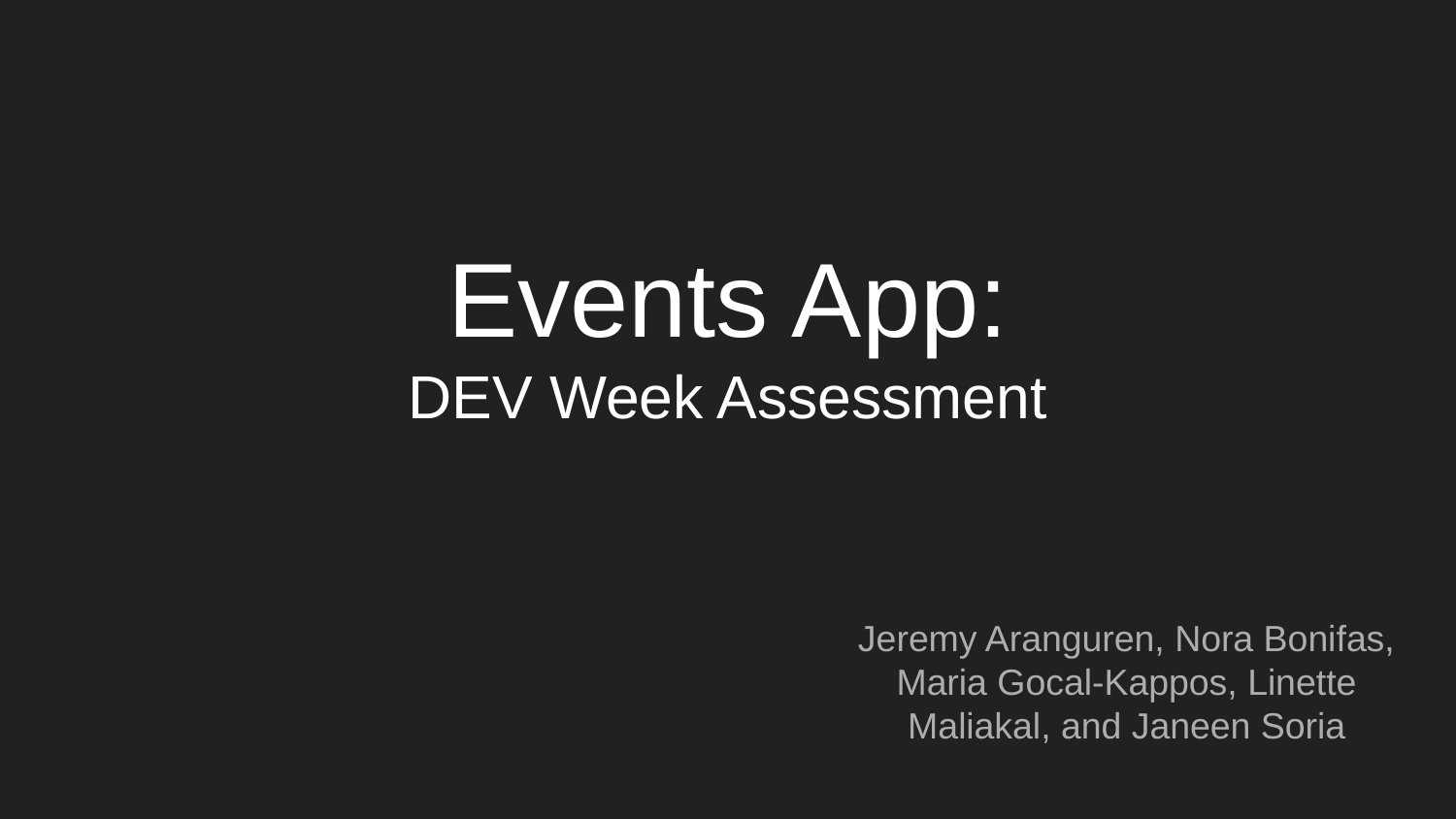

# Events App:
DEV Week Assessment
Jeremy Aranguren, Nora Bonifas, Maria Gocal-Kappos, Linette Maliakal, and Janeen Soria